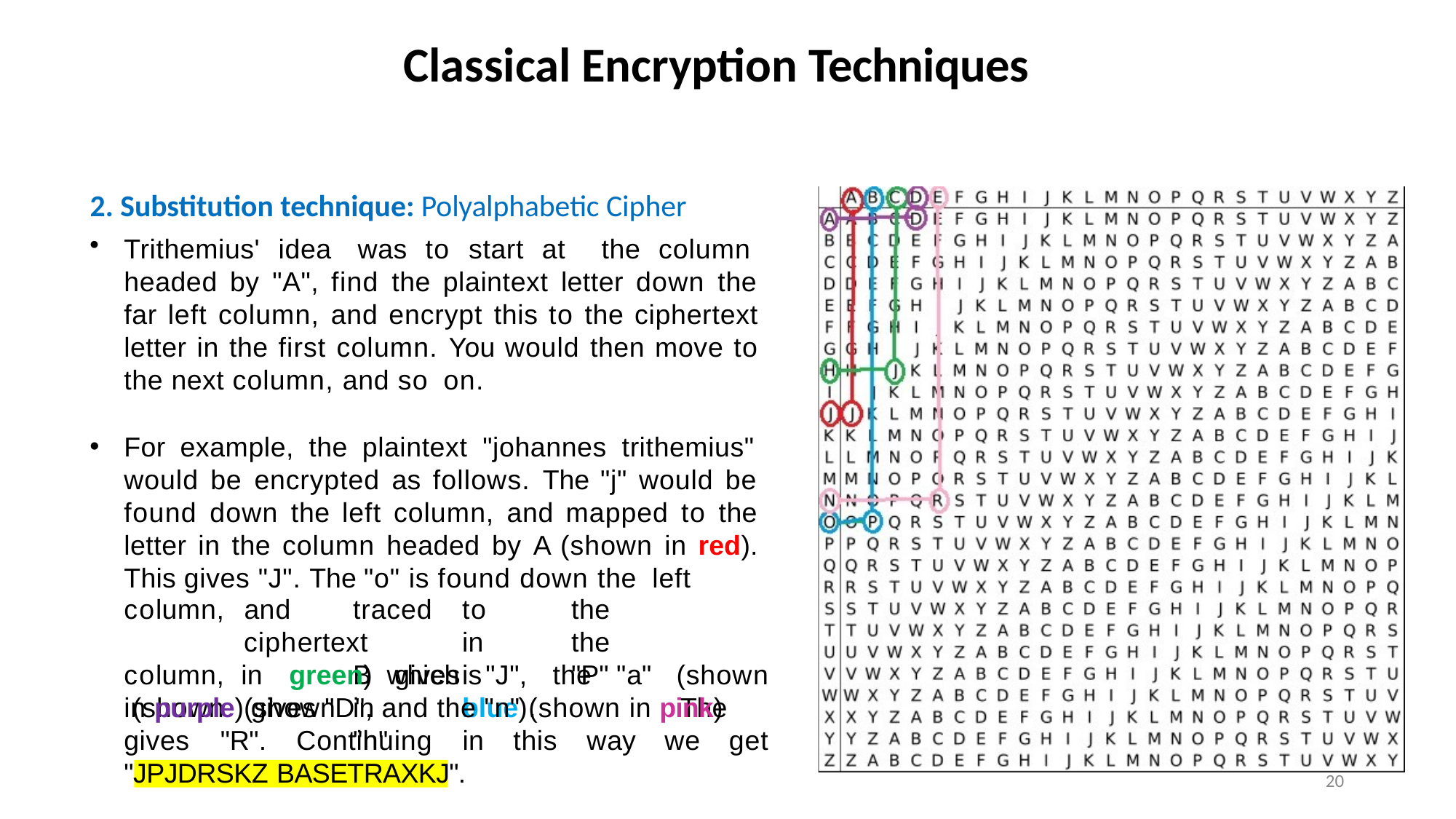

# Classical Encryption Techniques
2. Substitution technique: Polyalphabetic Cipher
Trithemius' idea was to start at  the column  headed by "A", find the plaintext letter down the  far left column, and encrypt this to the ciphertext  letter in the first column. You would then move to  the next column, and so on.

For example, the plaintext "johannes trithemius"  would be encrypted as follows. The "j" would be  found down the left column, and mapped to the  letter in the column headed by A (shown in red).  This gives "J". The "o" is found down the left

column,  column,  (shown
and	traced	to	the	ciphertext	in	the		B  which	is	"P"	(shown	in	blue).		The	"h"
in	green)	gives	"J",	the	"a"	(shown
in purple) gives "D", and the "n" (shown in pink)  gives	"R".	Continuing	in	this	way	we	get
"JPJDRSKZ BASETRAXKJ".

20